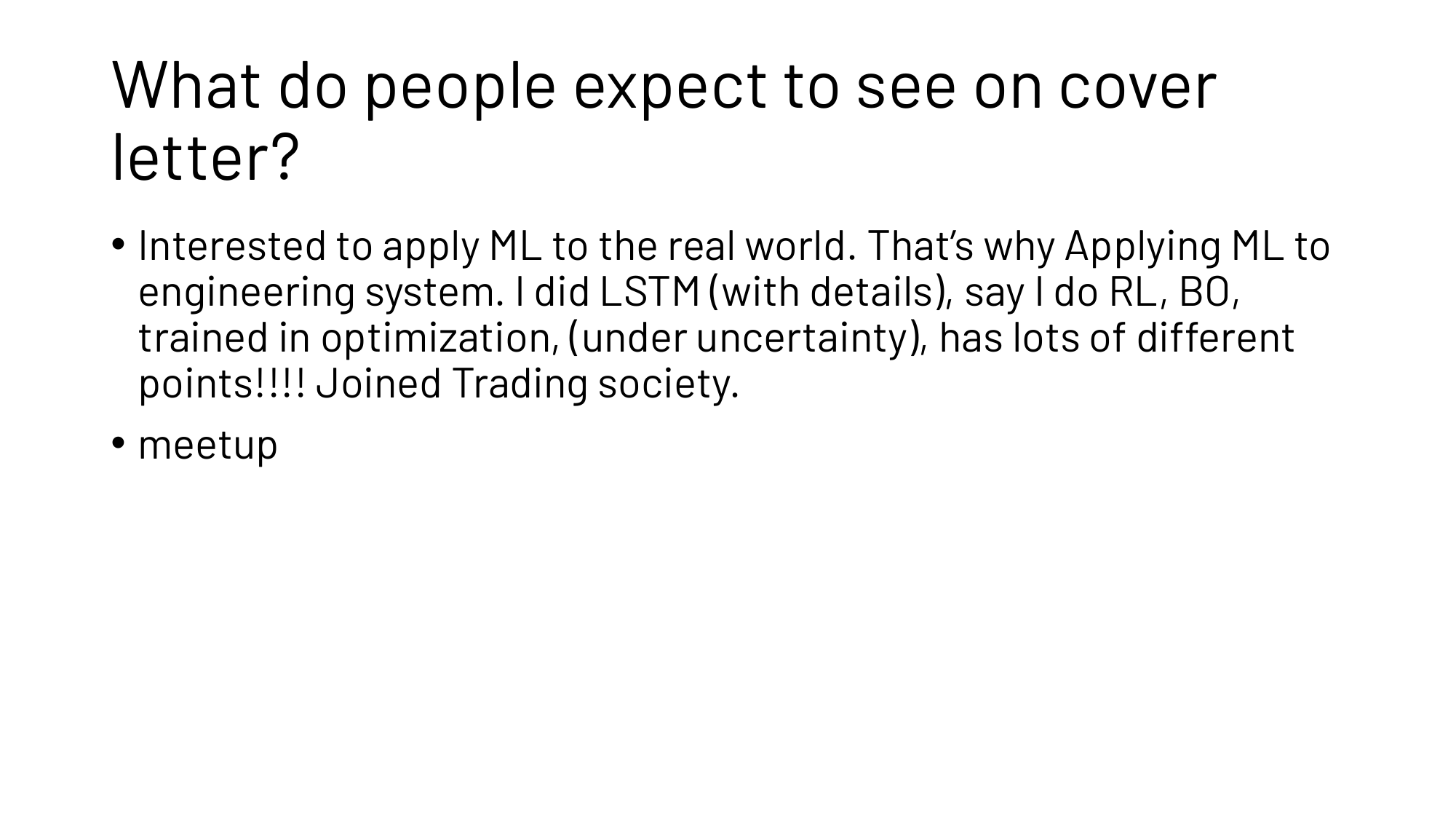

# What do people expect to see on cover letter?
Interested to apply ML to the real world. That’s why Applying ML to engineering system. I did LSTM (with details), say I do RL, BO, trained in optimization, (under uncertainty), has lots of different points!!!! Joined Trading society.
meetup